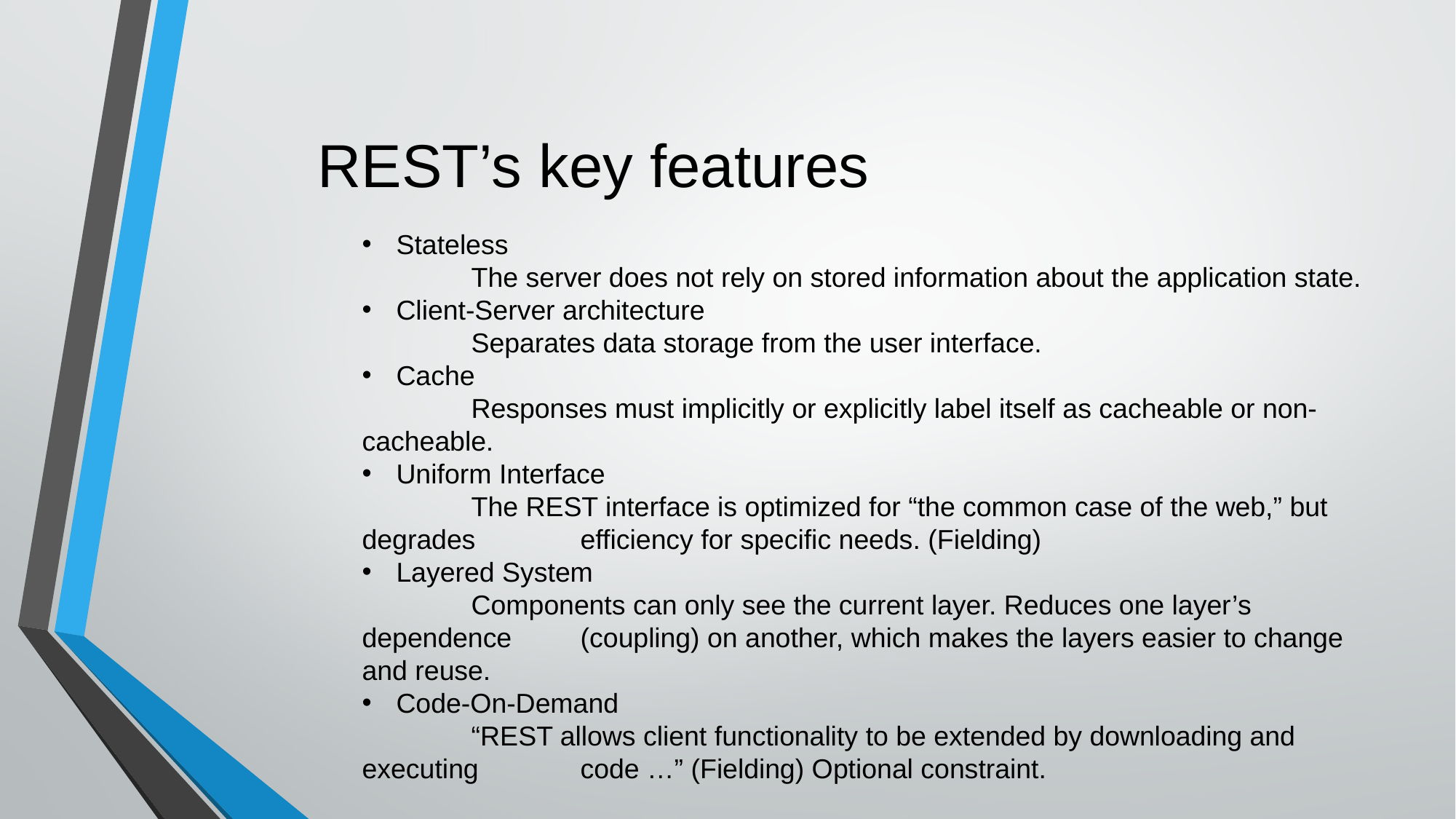

# REST’s key features
Stateless
	The server does not rely on stored information about the application state.
Client-Server architecture
	Separates data storage from the user interface.
Cache
	Responses must implicitly or explicitly label itself as cacheable or non-cacheable.
Uniform Interface
	The REST interface is optimized for “the common case of the web,” but degrades 	efficiency for specific needs. (Fielding)
Layered System
	Components can only see the current layer. Reduces one layer’s dependence 	(coupling) on another, which makes the layers easier to change and reuse.
Code-On-Demand
	“REST allows client functionality to be extended by downloading and executing 	code …” (Fielding) Optional constraint.